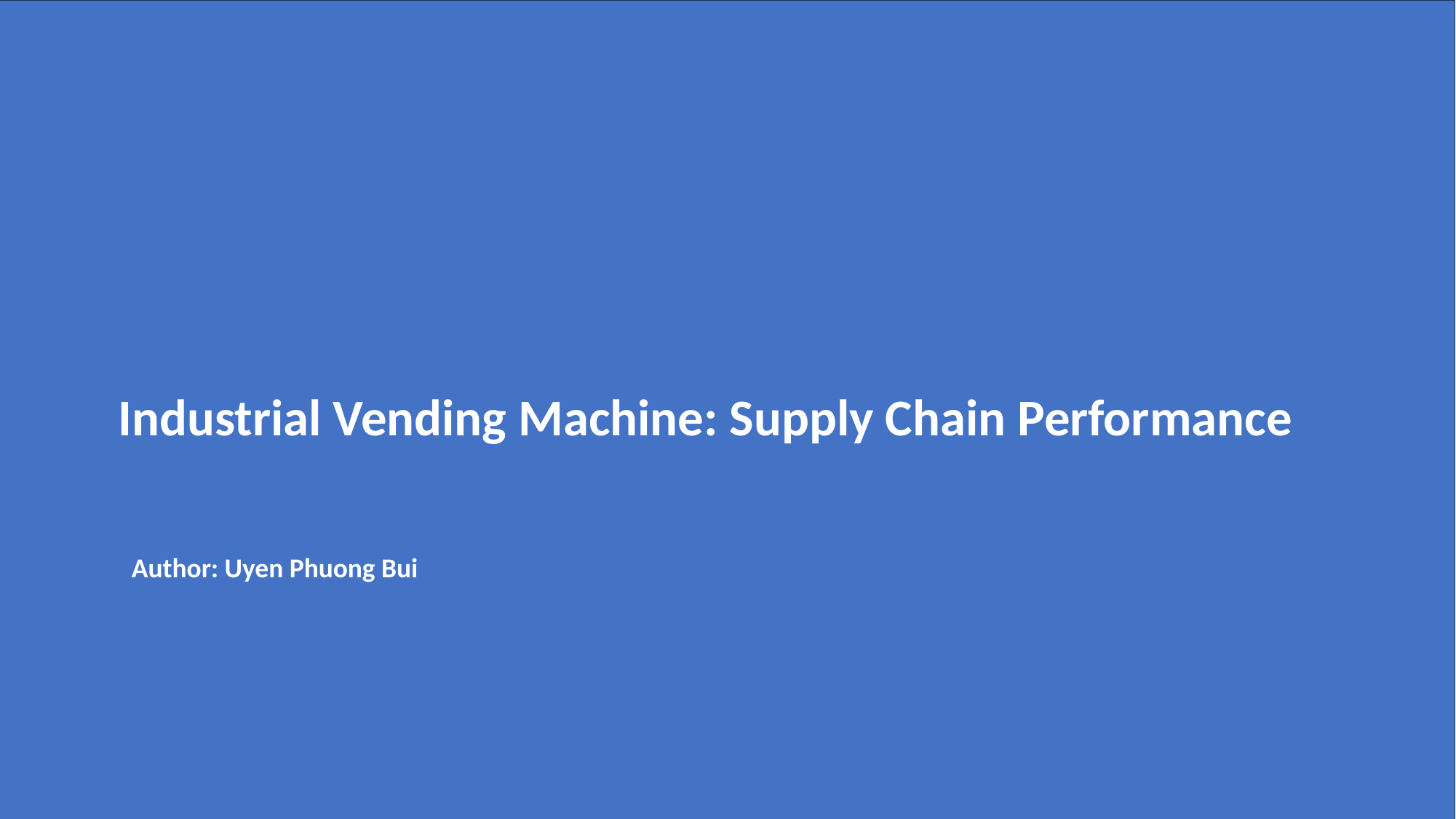

# Industrial Vending Machine: Supply Chain Performance
Author: Uyen Phuong Bui